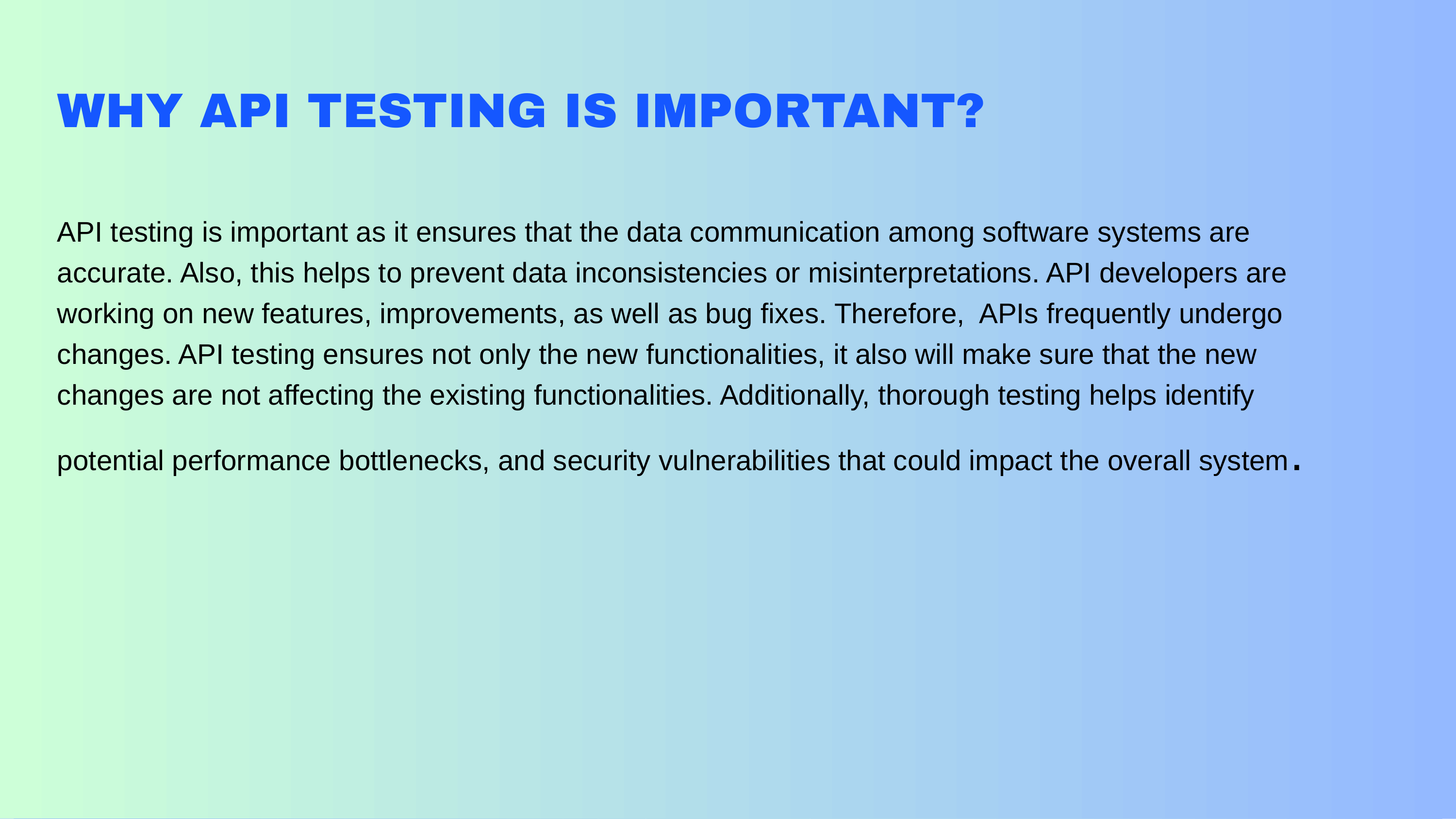

WHY API TESTING IS IMPORTANT?

API testing is important as it ensures that the data communication among software systems are accurate. Also, this helps to prevent data inconsistencies or misinterpretations. API developers are working on new features, improvements, as well as bug fixes. Therefore,  APIs frequently undergo changes. API testing ensures not only the new functionalities, it also will make sure that the new changes are not affecting the existing functionalities. Additionally, thorough testing helps identify potential performance bottlenecks, and security vulnerabilities that could impact the overall system.